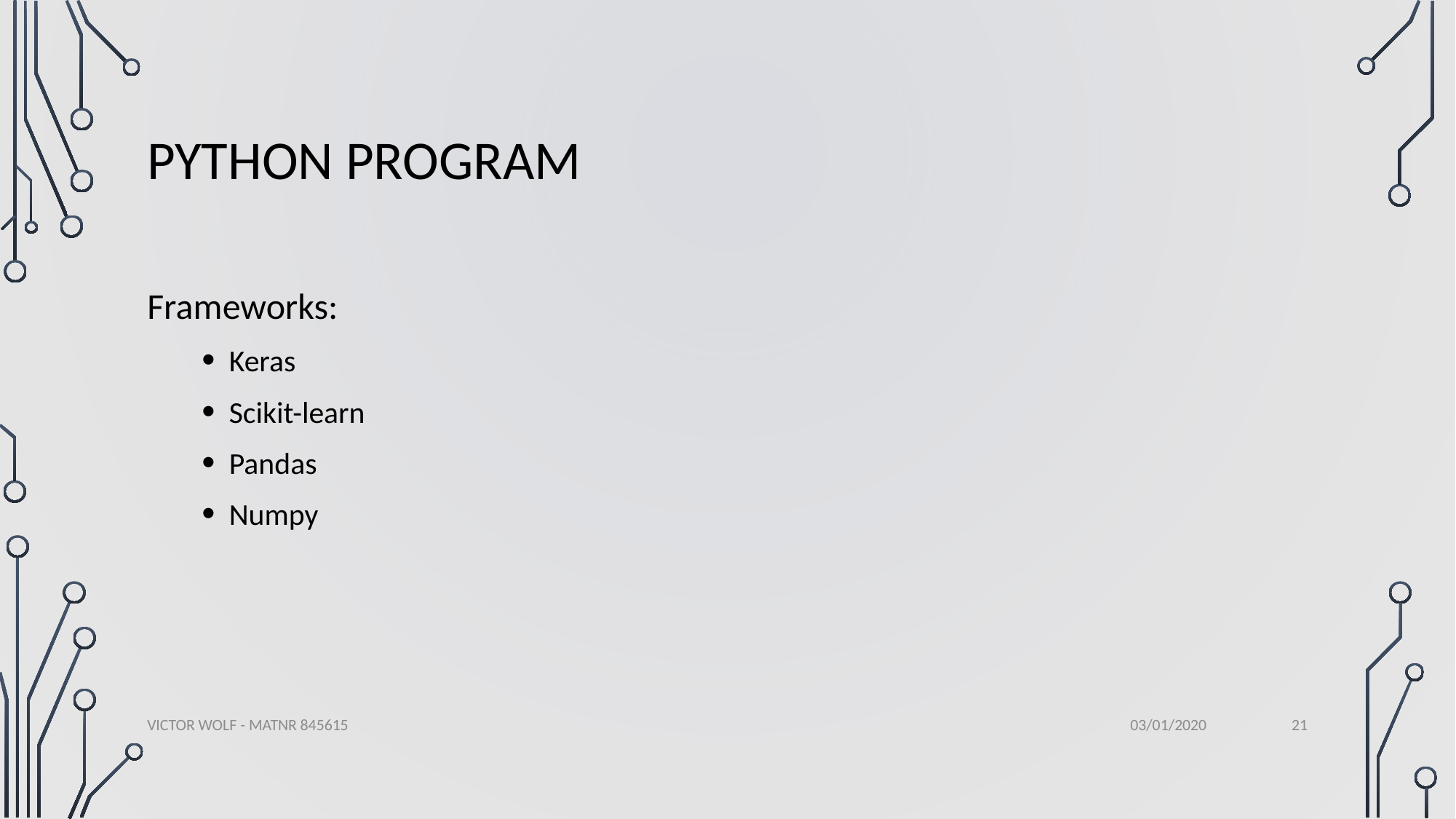

# Python Program
Frameworks:
Keras
Scikit-learn
Pandas
Numpy
21
Victor Wolf - MatNr 845615
03/01/2020